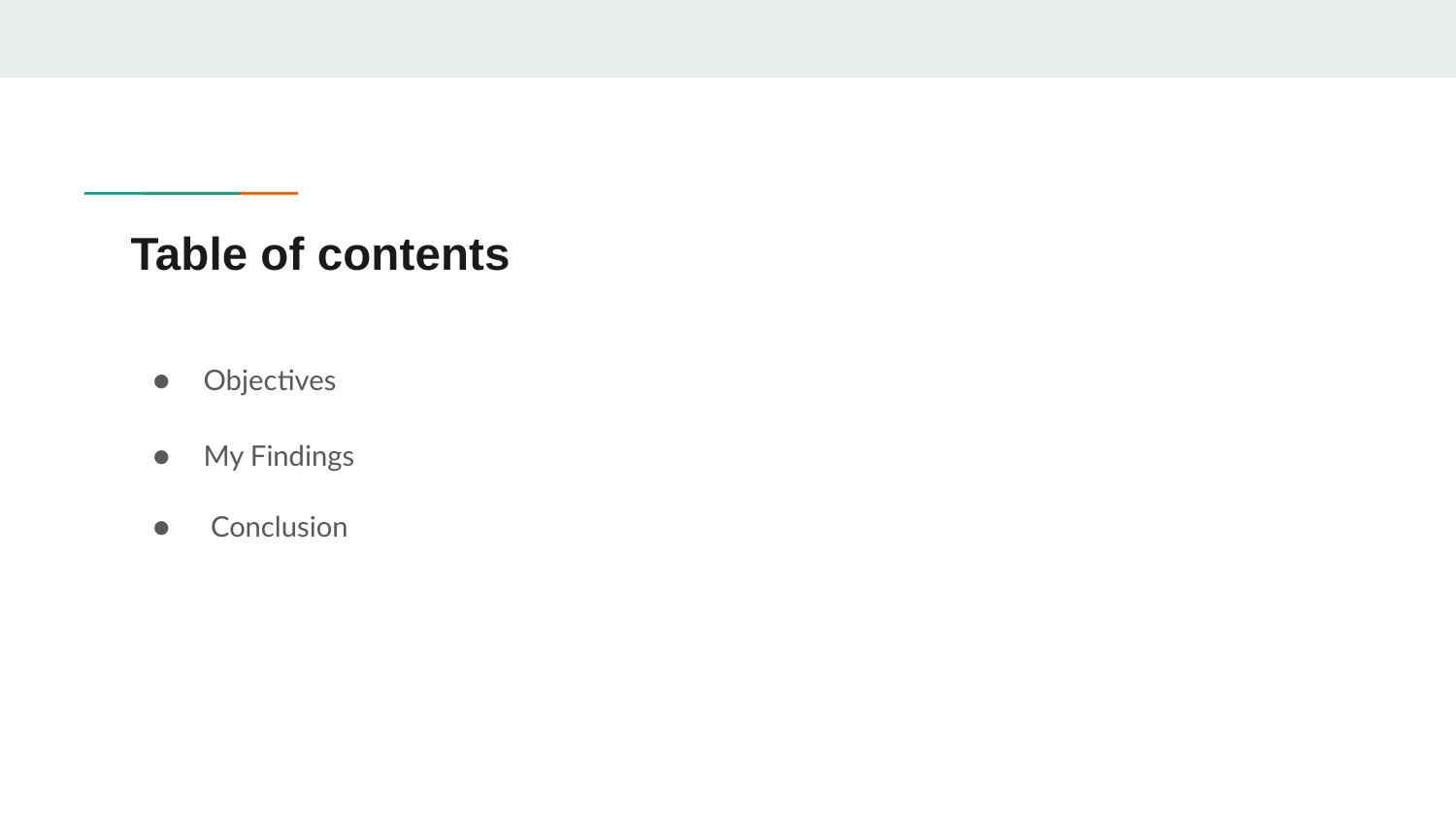

# Table of contents
Objectives
My Findings
 Conclusion